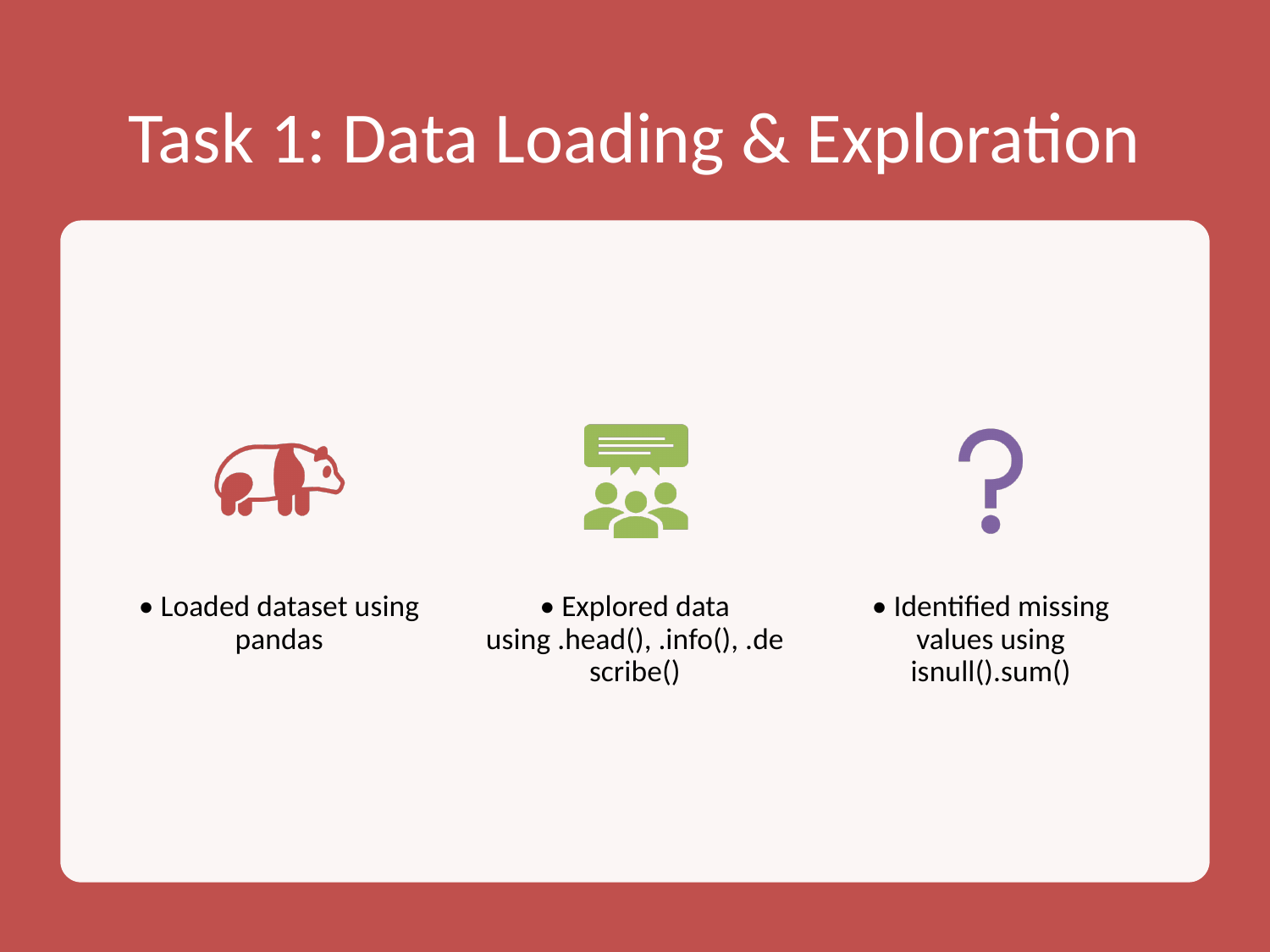

# Task 1: Data Loading & Exploration

• Loaded dataset using pandas
• Explored data using .head(), .info(), .describe()
• Identified missing values using isnull().sum()